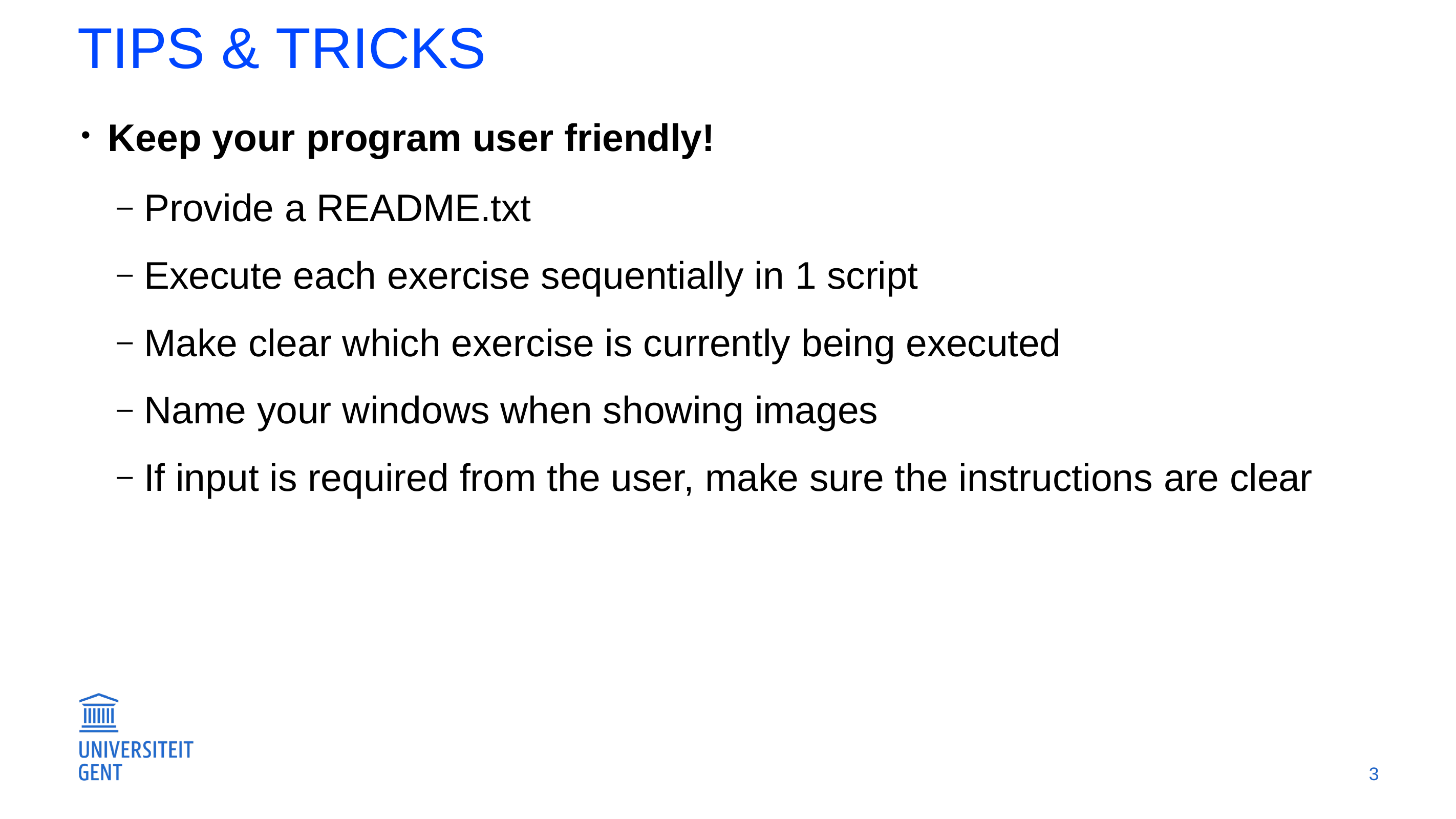

# TIPS & TRICKS
Keep your program user friendly!
Provide a README.txt
Execute each exercise sequentially in 1 script
Make clear which exercise is currently being executed
Name your windows when showing images
If input is required from the user, make sure the instructions are clear
●
3